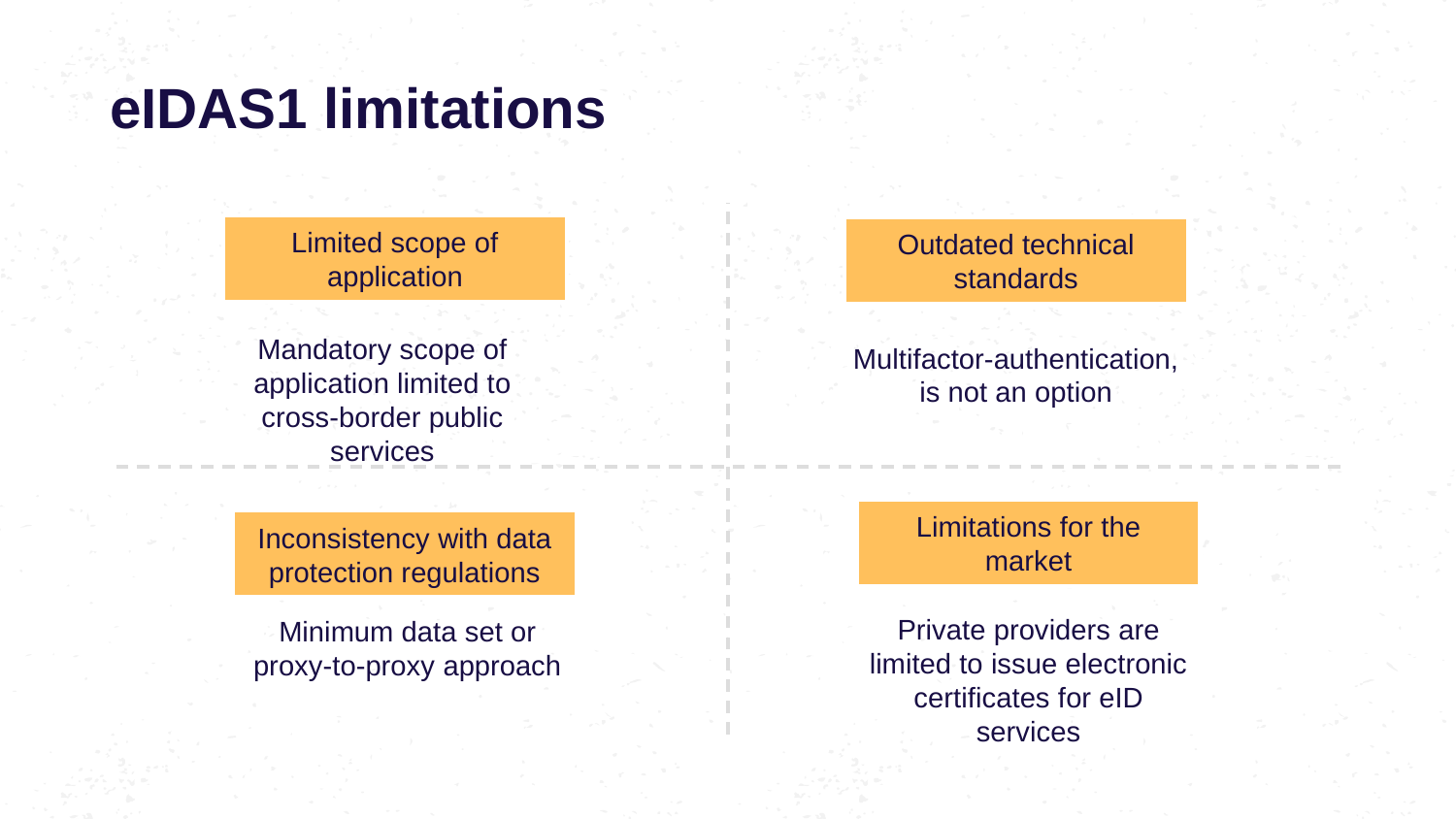

# eIDAS1 limitations
Limited scope of application
Outdated technical standards
Mandatory scope of application limited to cross-border public services
Multifactor-authentication, is not an option
Limitations for the market
Inconsistency with data protection regulations
Private providers are limited to issue electronic certificates for eID services
Minimum data set or proxy-to-proxy approach